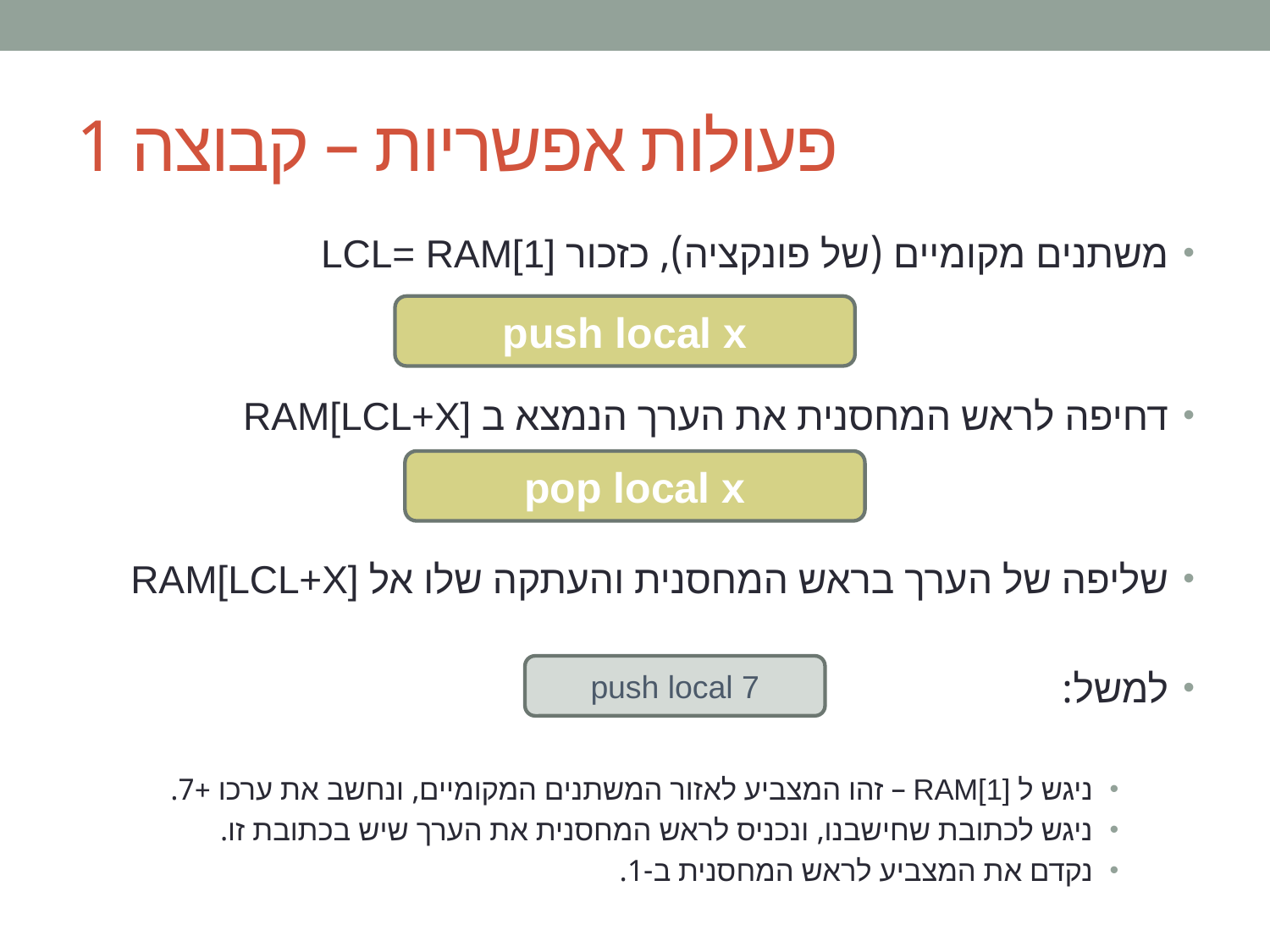

# פעולות אפשריות – קבוצה 1
משתנים מקומיים (של פונקציה), כזכור LCL= RAM[1]

דחיפה לראש המחסנית את הערך הנמצא ב RAM[LCL+X]

שליפה של הערך בראש המחסנית והעתקה שלו אל RAM[LCL+X]

למשל:

ניגש ל RAM[1] – זהו המצביע לאזור המשתנים המקומיים, ונחשב את ערכו +7.
ניגש לכתובת שחישבנו, ונכניס לראש המחסנית את הערך שיש בכתובת זו.
נקדם את המצביע לראש המחסנית ב-1.

push local x
pop local x
push local 7